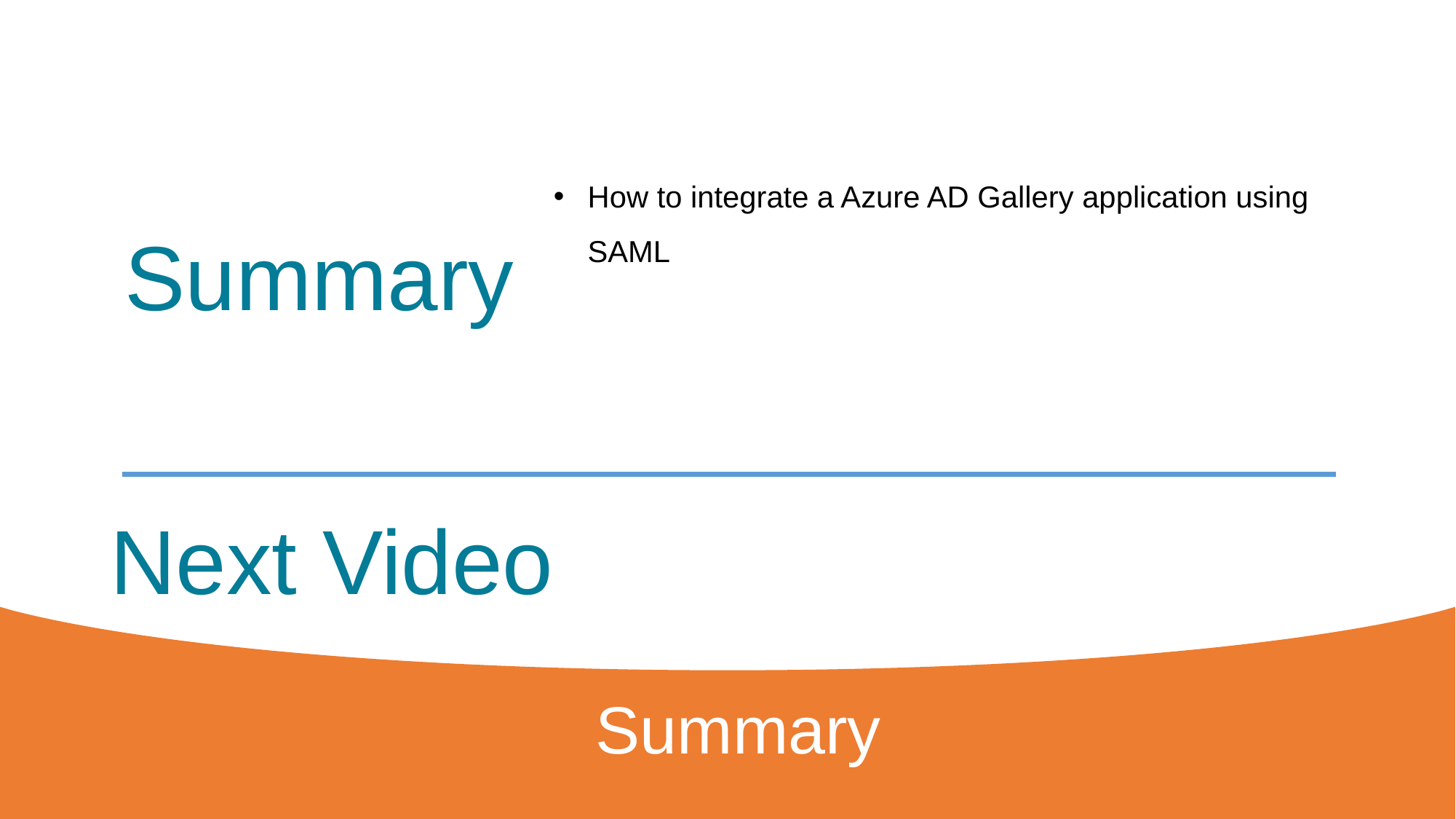

How to integrate a Azure AD Gallery application using SAML

Summary
# Next Video
Summary
7